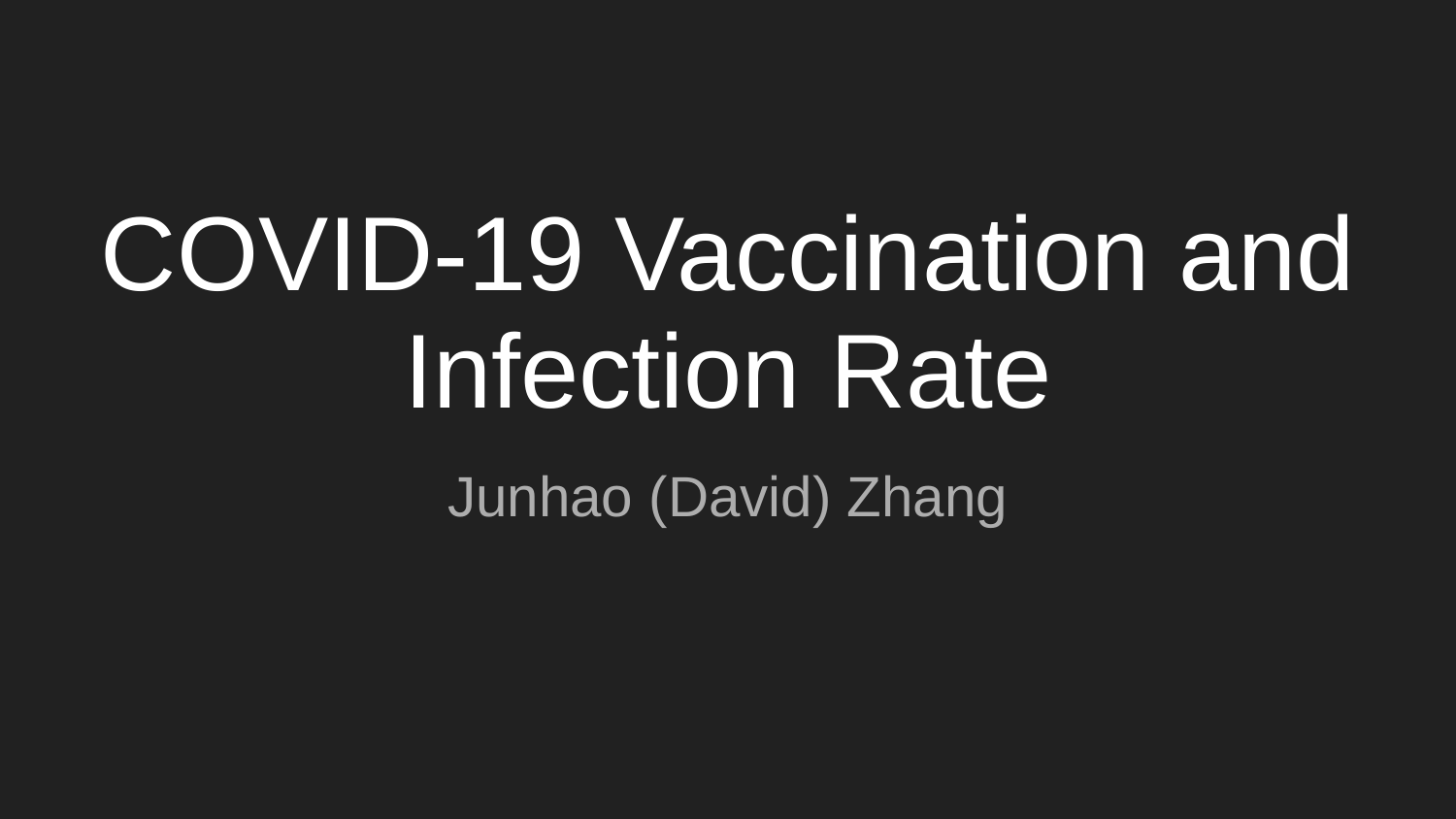

# COVID-19 Vaccination and Infection Rate
Junhao (David) Zhang